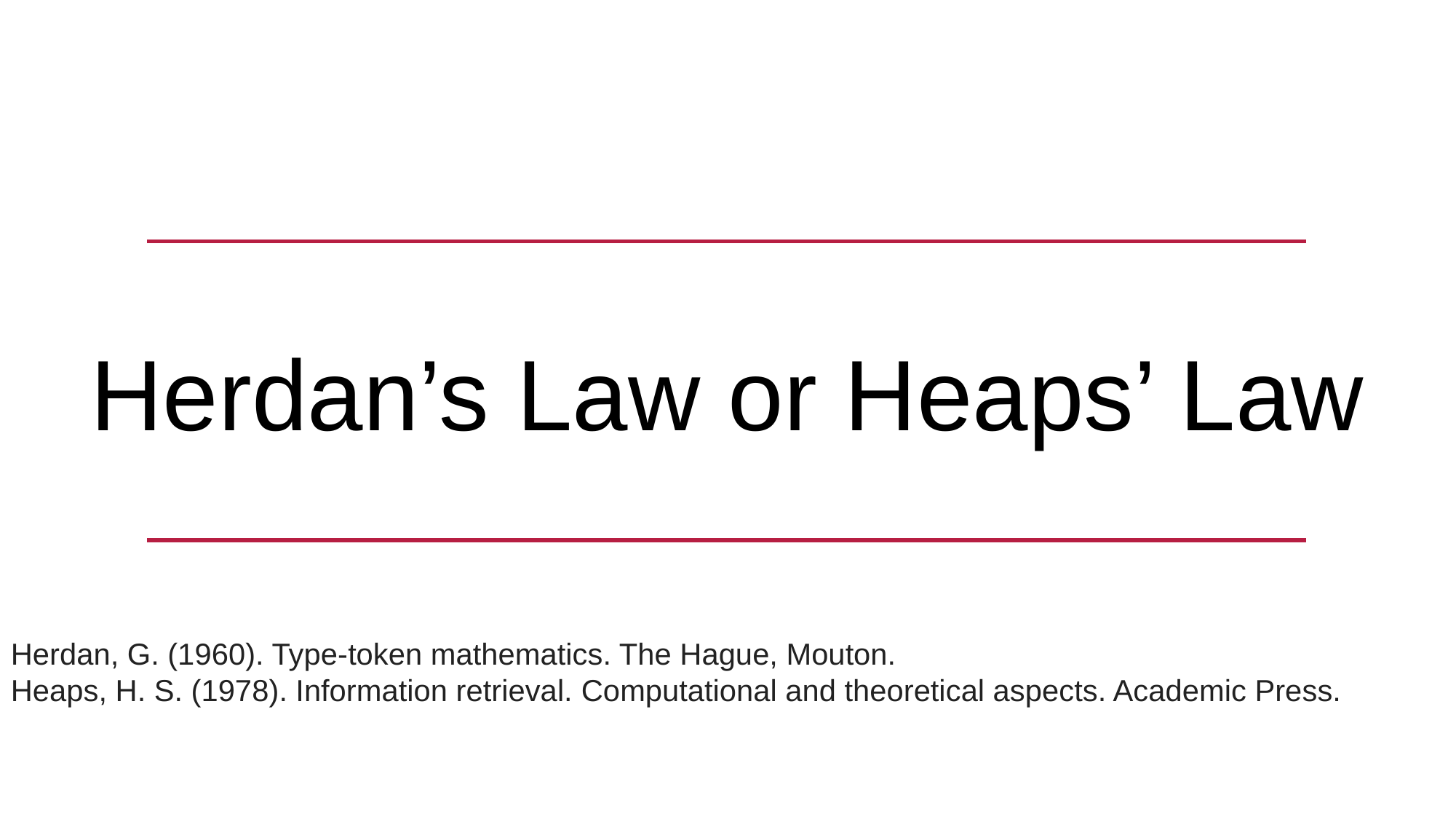

Herdan’s Law or Heaps’ Law
Herdan, G. (1960). Type-token mathematics. The Hague, Mouton.
Heaps, H. S. (1978). Information retrieval. Computational and theoretical aspects. Academic Press.